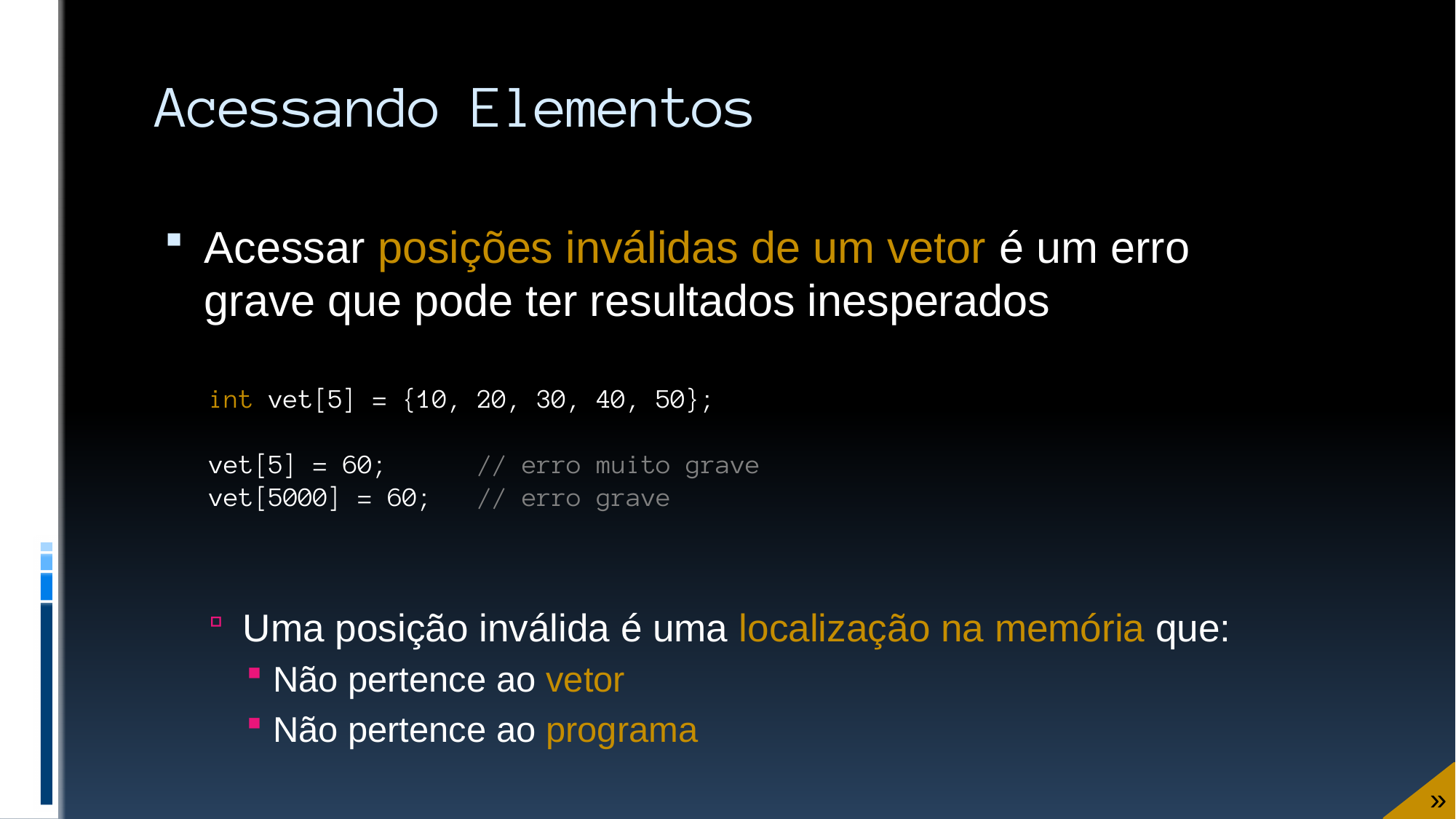

# Acessando Elementos
Acessar posições inválidas de um vetor é um erro
grave que pode ter resultados inesperados

Uma posição inválida é uma localização na memória que:
Não pertence ao vetor
Não pertence ao programa
int vet[5] = {10, 20, 30, 40, 50};

vet[5] = 60;      // erro muito grave
vet[5000] = 60;   // erro grave

»